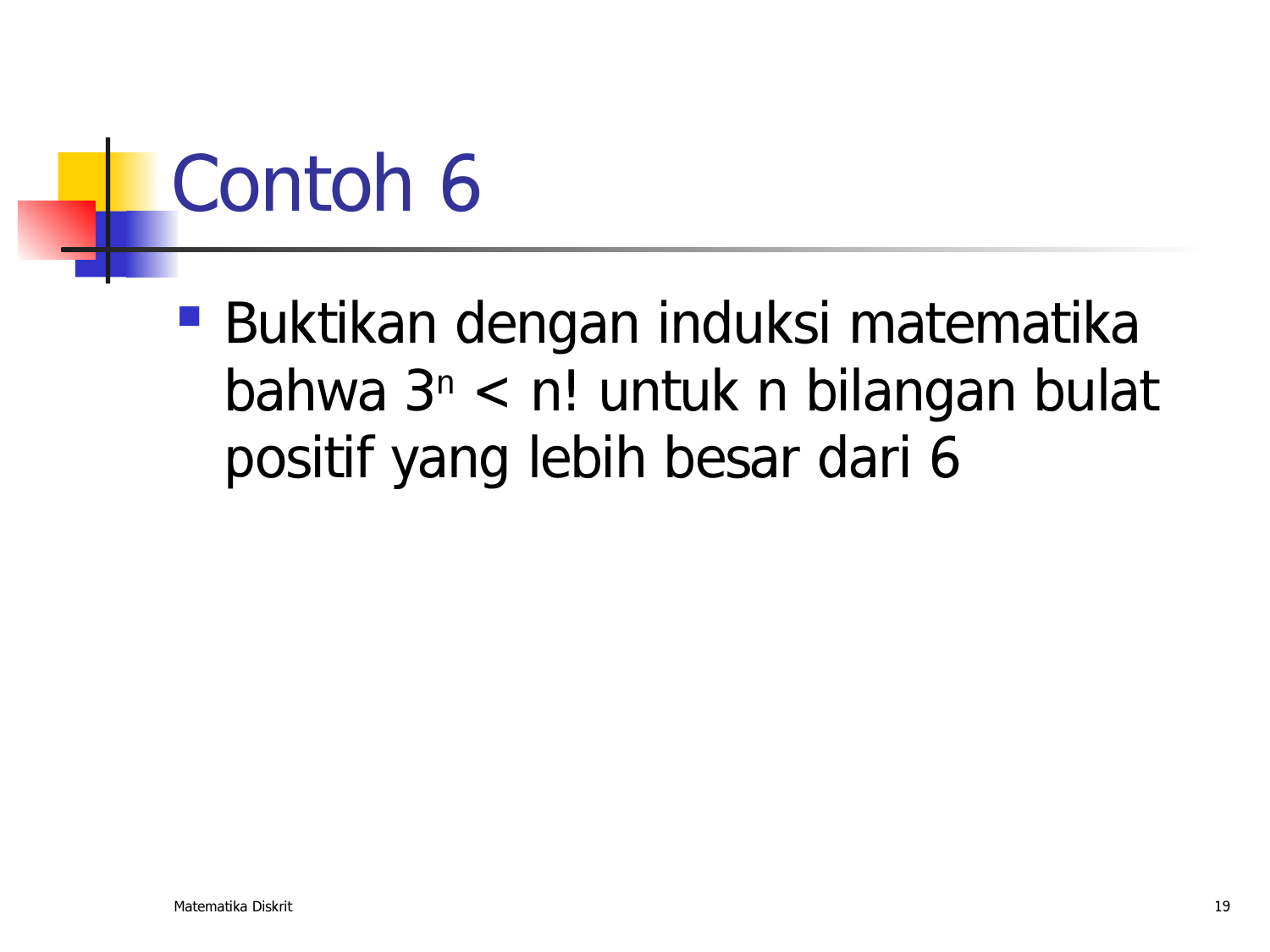

# Contoh 6
Buktikan dengan induksi matematika bahwa 3n < n! untuk n bilangan bulat positif yang lebih besar dari 6
Matematika Diskrit
19